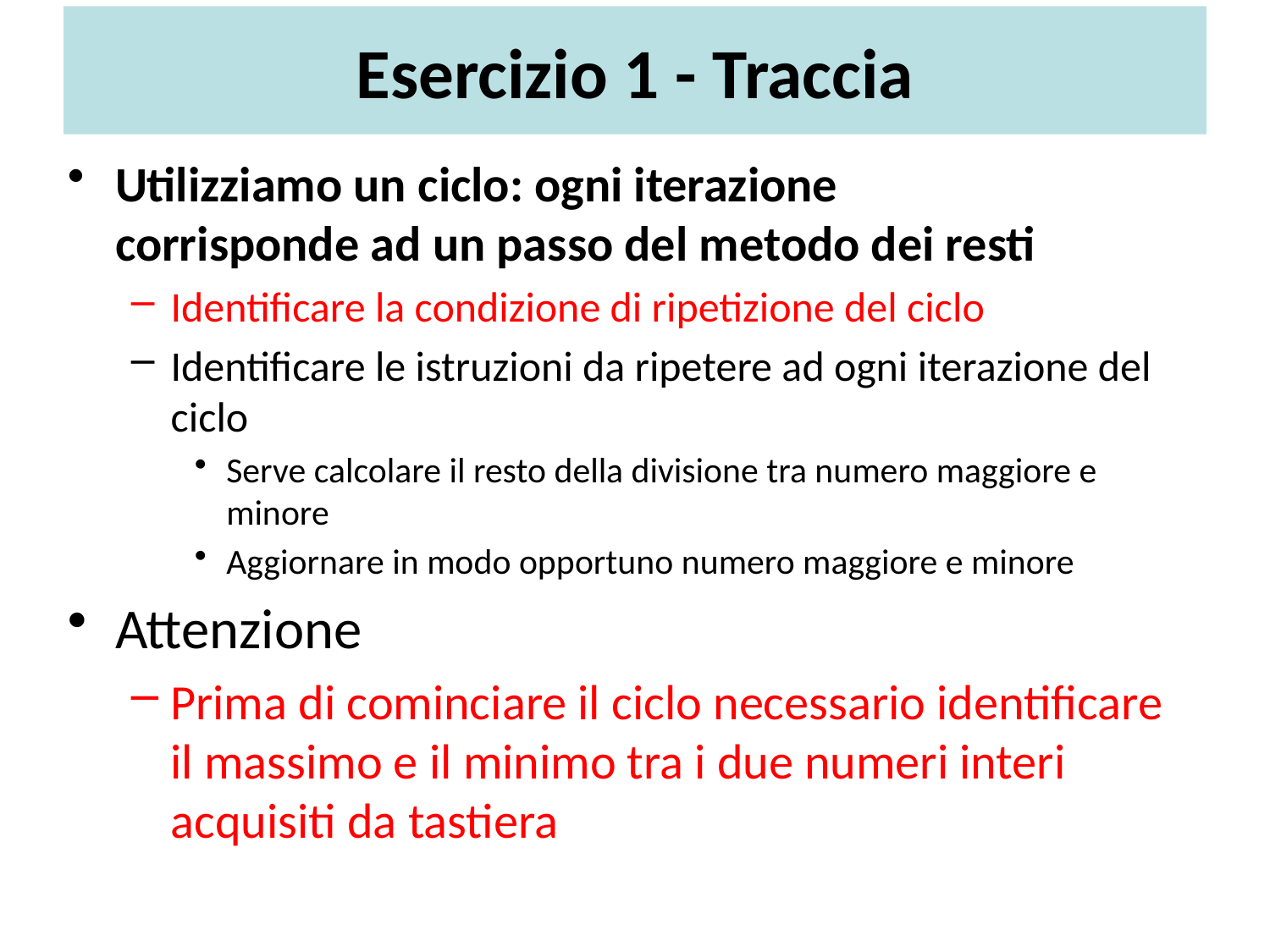

# Esercizio 1 - Traccia
Utilizziamo un ciclo: ogni iterazione
corrisponde ad un passo del metodo dei resti
Identificare la condizione di ripetizione del ciclo
Identificare le istruzioni da ripetere ad ogni iterazione del ciclo
Serve calcolare il resto della divisione tra numero maggiore e minore
Aggiornare in modo opportuno numero maggiore e minore
Attenzione
Prima di cominciare il ciclo necessario identificare il massimo e il minimo tra i due numeri interi acquisiti da tastiera